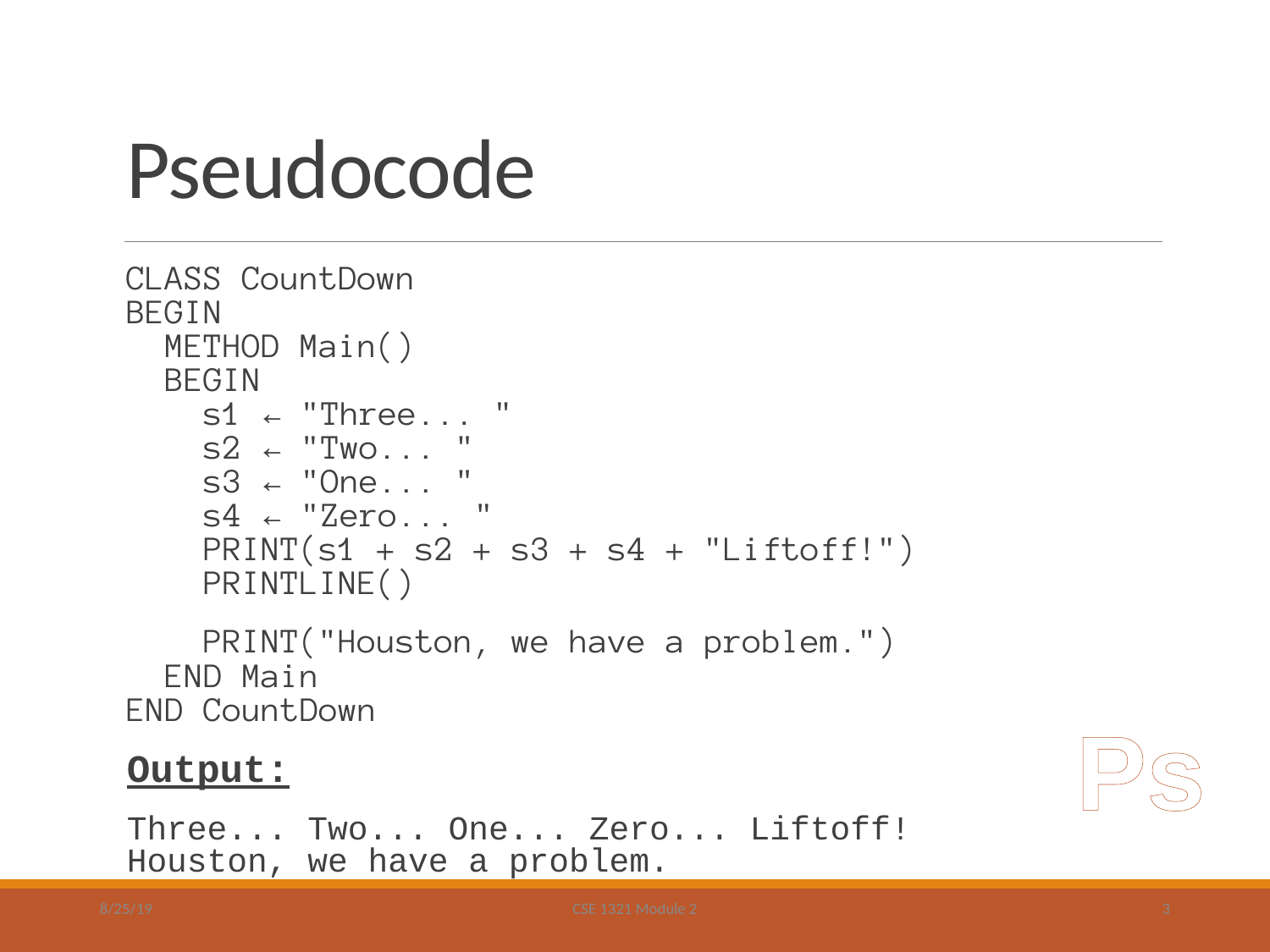

# Pseudocode
CLASS CountDown
BEGIN
  METHOD Main()
  BEGIN
    s1 ← "Three... "
    s2 ← "Two... "
    s3 ← "One... "
    s4 ← "Zero... "
    PRINT(s1 + s2 + s3 + s4 + "Liftoff!")
    PRINTLINE()
    PRINT("Houston, we have a problem.")
  END Main
END CountDown
Output:
Three... Two... One... Zero... Liftoff!
Houston, we have a problem.

Ps
8/25/19
CSE 1321 Module 2
3